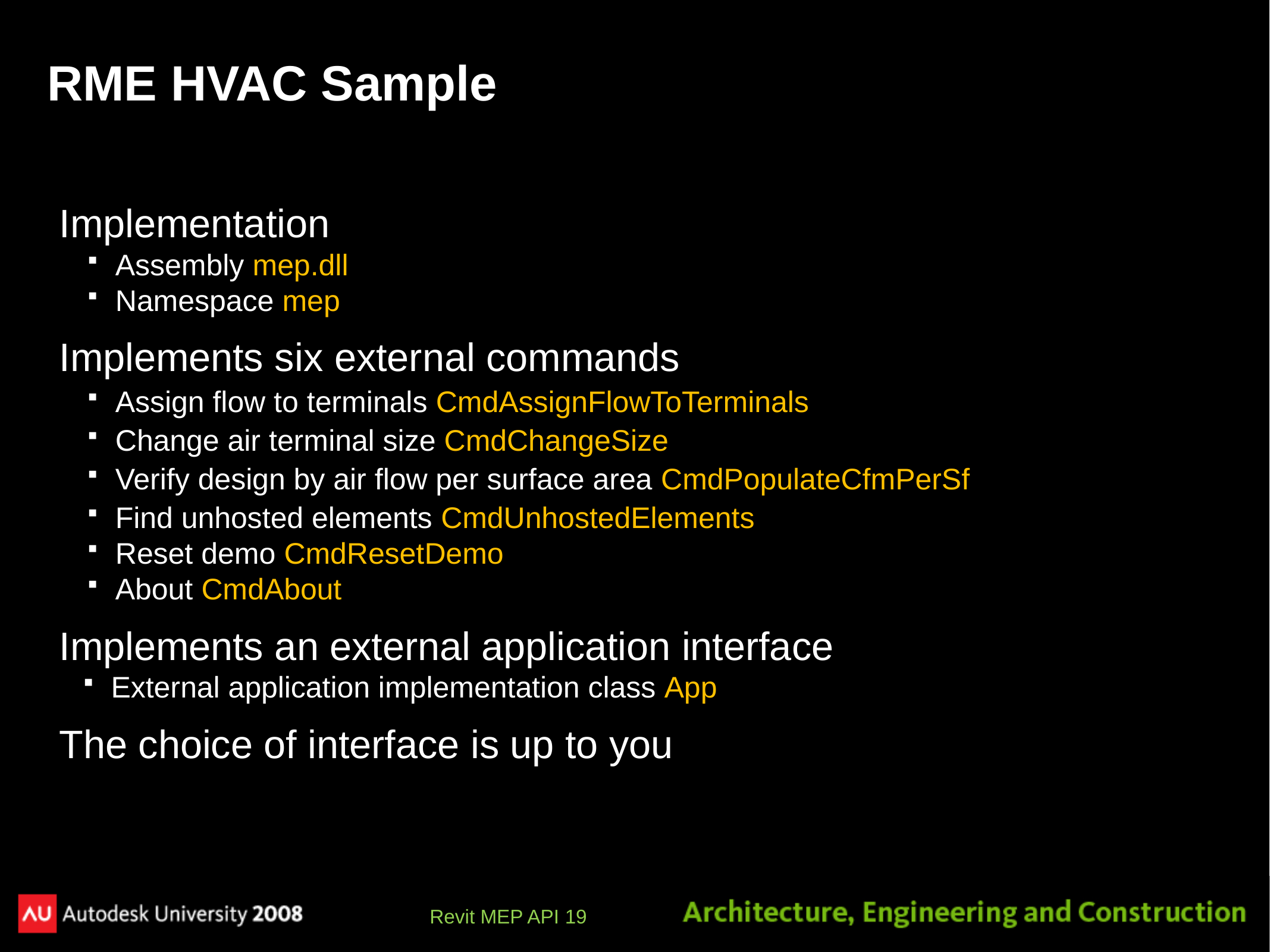

# RME HVAC Sample
Implementation
Assembly mep.dll
Namespace mep
Implements six external commands
Assign flow to terminals CmdAssignFlowToTerminals
Change air terminal size CmdChangeSize
Verify design by air flow per surface area CmdPopulateCfmPerSf
Find unhosted elements CmdUnhostedElements
Reset demo CmdResetDemo
About CmdAbout
Implements an external application interface
External application implementation class App
The choice of interface is up to you